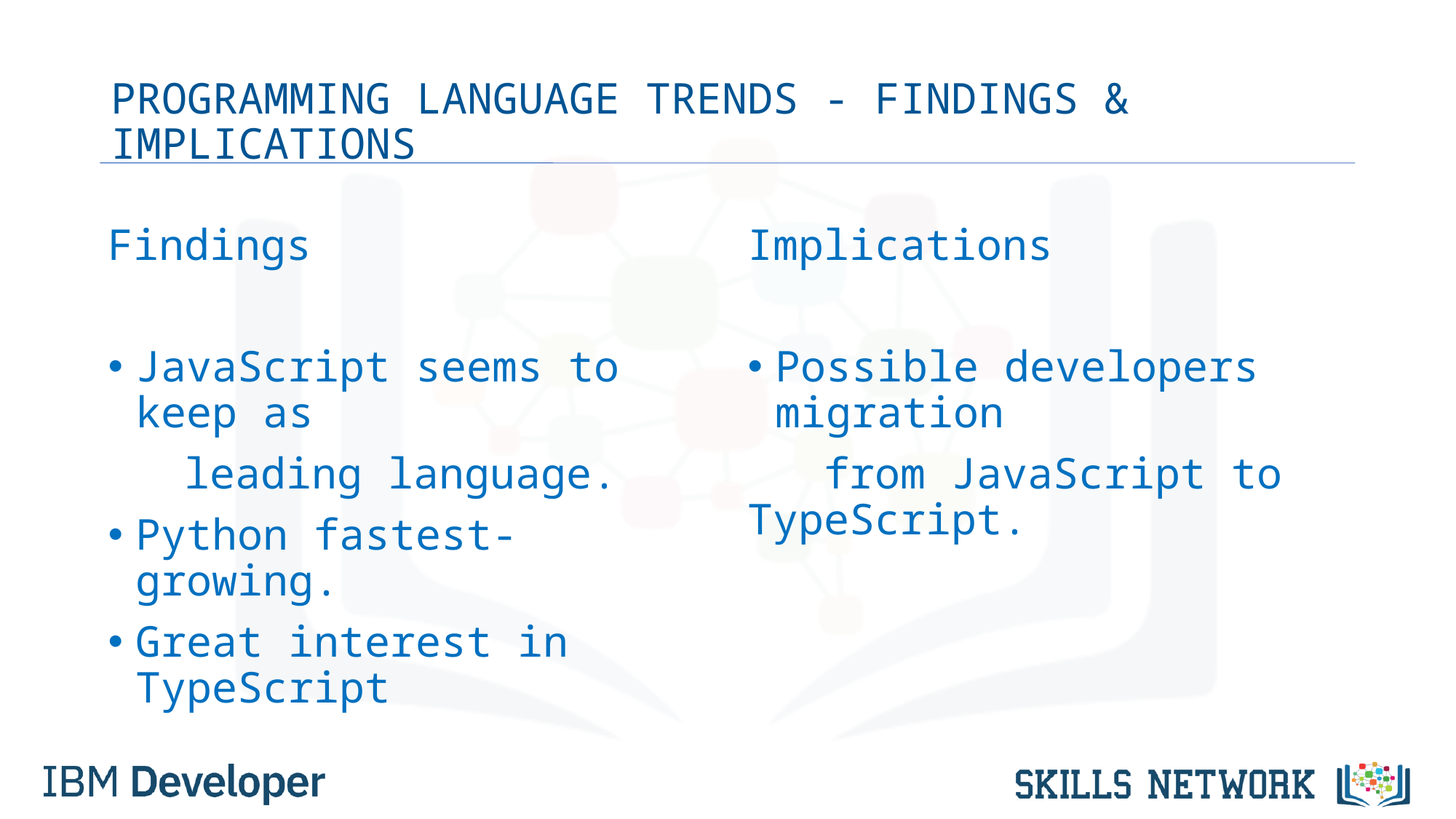

# PROGRAMMING LANGUAGE TRENDS - FINDINGS & IMPLICATIONS
Findings

JavaScript seems to keep as
   leading language.
Python fastest-growing.
Great interest in TypeScript
Implications

Possible developers migration
   from JavaScript to TypeScript.